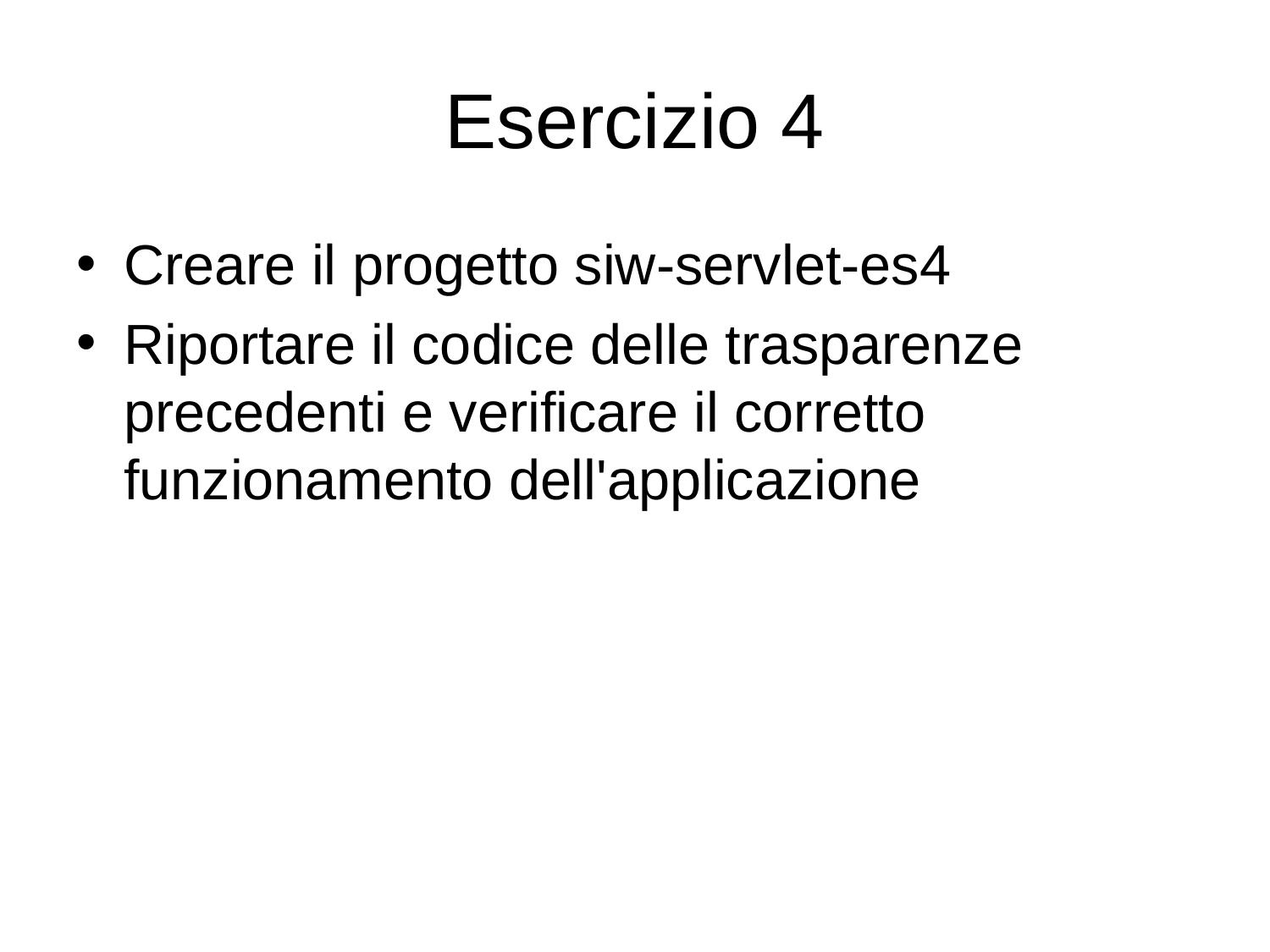

# Esercizio 4
Creare il progetto siw-servlet-es4
Riportare il codice delle trasparenze precedenti e verificare il corretto funzionamento dell'applicazione